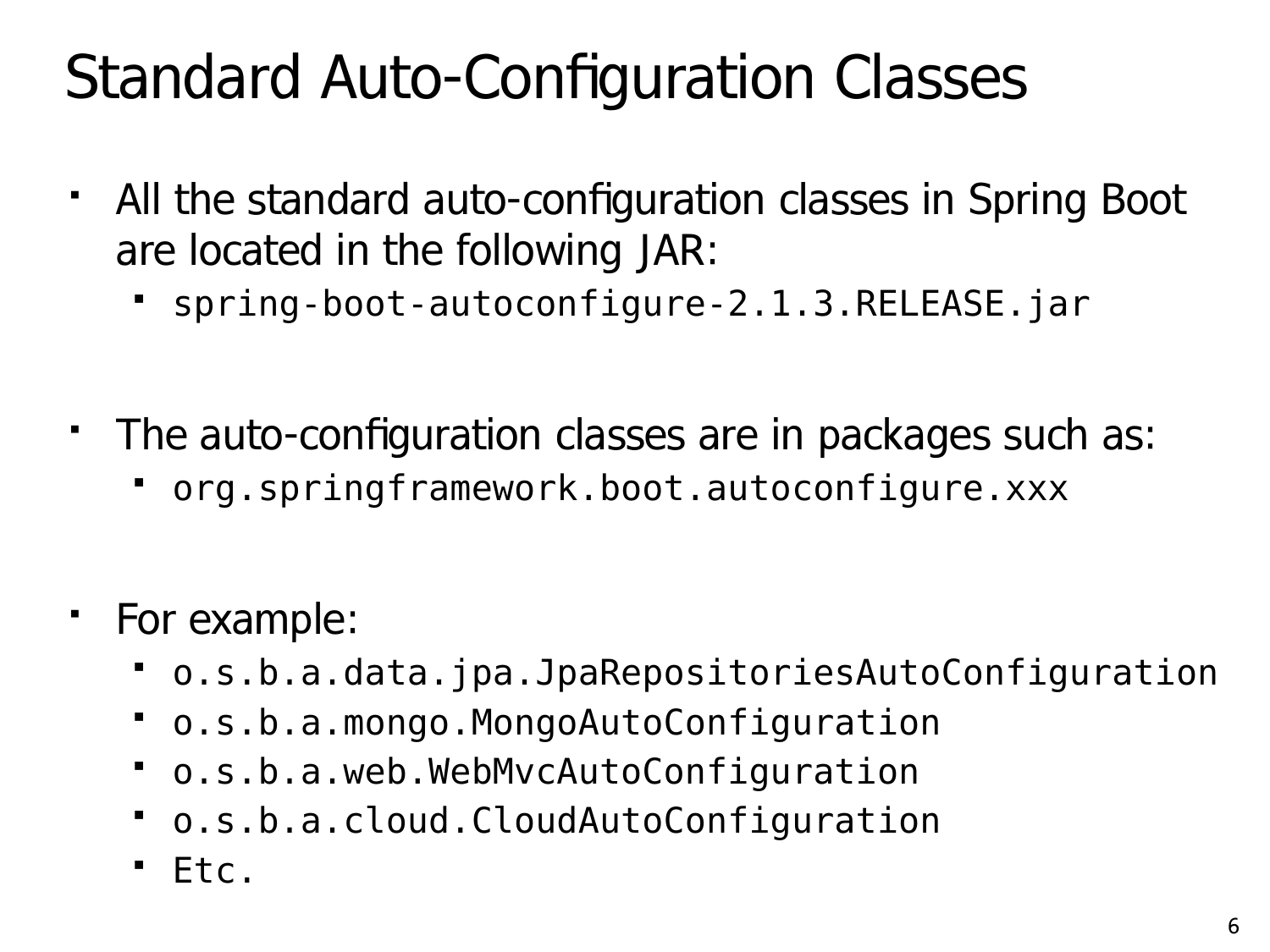

# Standard Auto-Configuration Classes
All the standard auto-configuration classes in Spring Boot are located in the following JAR:
spring-boot-autoconfigure-2.1.3.RELEASE.jar

The auto-configuration classes are in packages such as:
org.springframework.boot.autoconfigure.xxx

For example:
o.s.b.a.data.jpa.JpaRepositoriesAutoConfiguration
o.s.b.a.mongo.MongoAutoConfiguration
o.s.b.a.web.WebMvcAutoConfiguration
o.s.b.a.cloud.CloudAutoConfiguration
Etc.
6